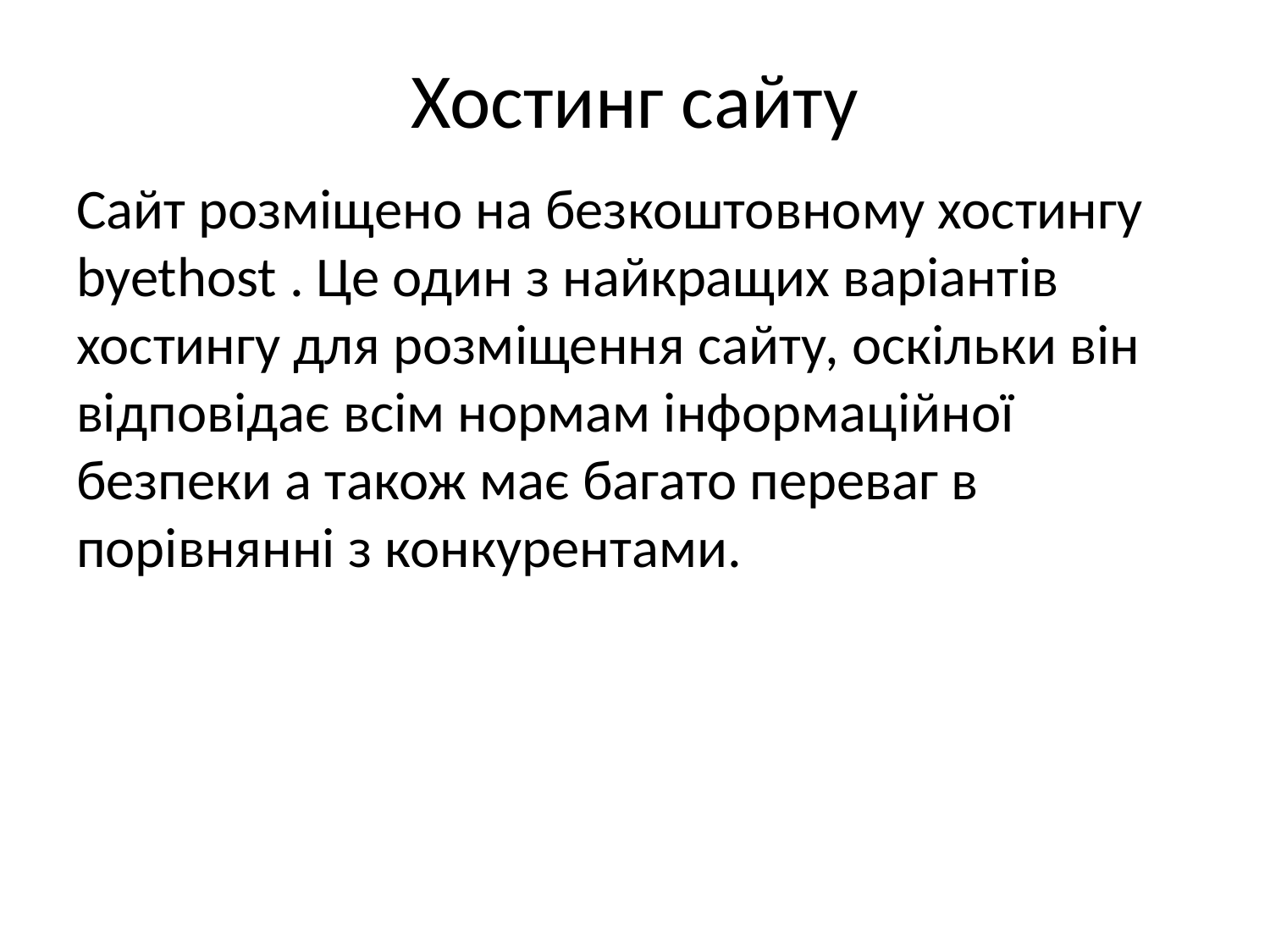

# Хостинг сайту
Сайт розміщено на безкоштовному хостингу byethost . Це один з найкращих варіантів хостингу для розміщення сайту, оскільки він відповідає всім нормам інформаційної безпеки а також має багато переваг в порівнянні з конкурентами.